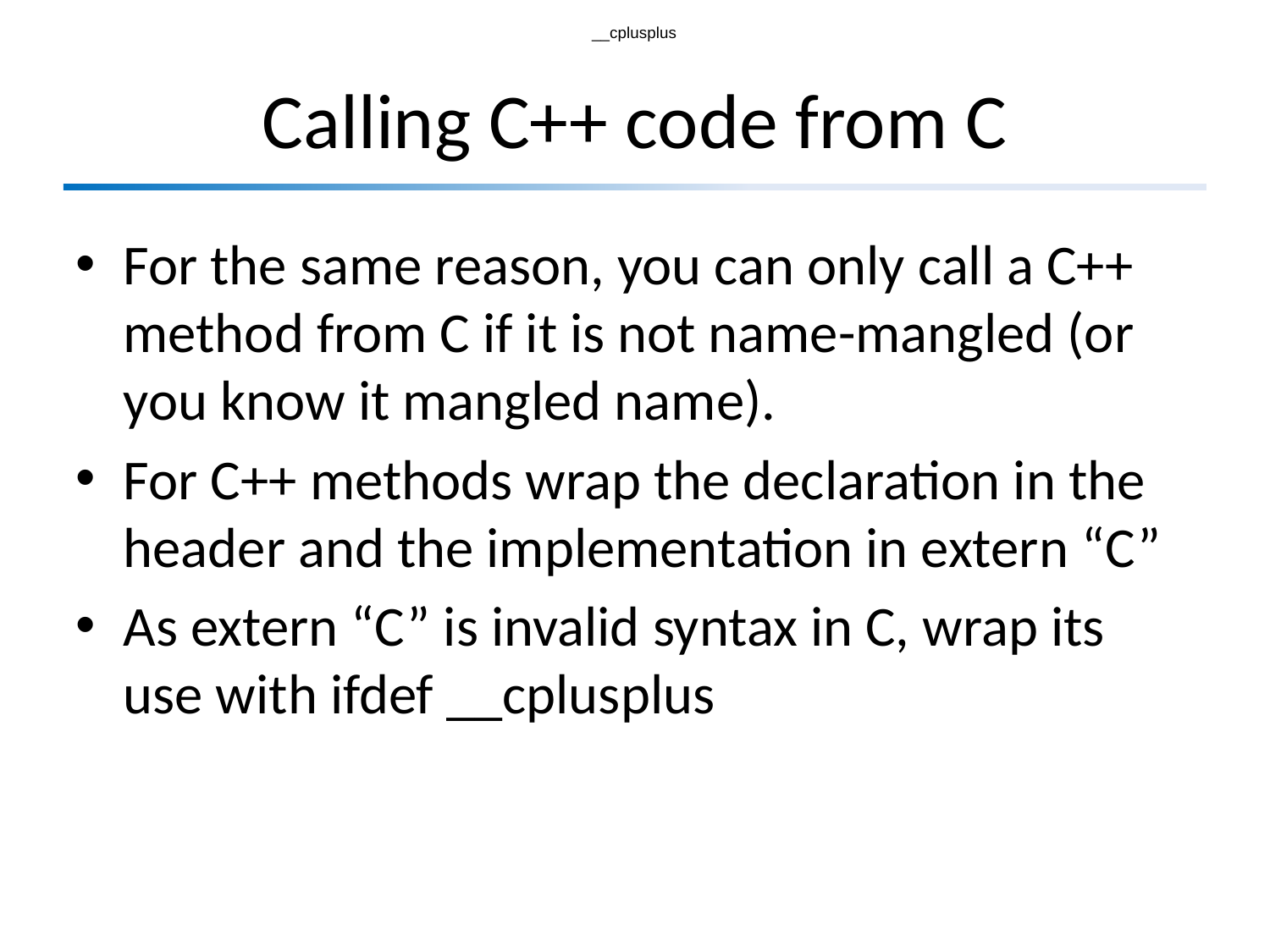

__cplusplus
# Calling C++ code from C
For the same reason, you can only call a C++ method from C if it is not name-mangled (or you know it mangled name).
For C++ methods wrap the declaration in the header and the implementation in extern “C”
As extern “C” is invalid syntax in C, wrap its use with ifdef __cplusplus